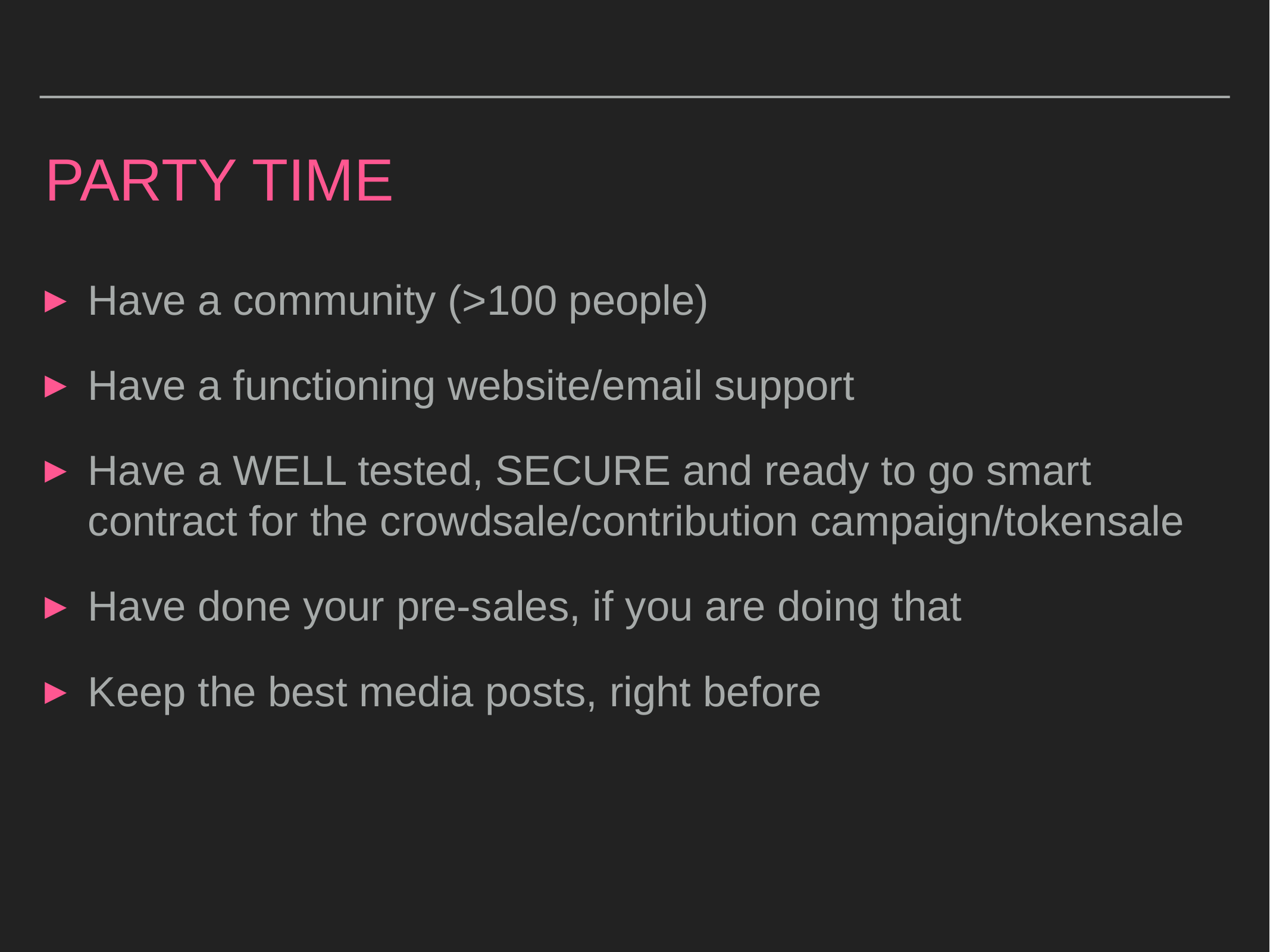

# Party time
Have a community (>100 people)
Have a functioning website/email support
Have a WELL tested, SECURE and ready to go smart contract for the crowdsale/contribution campaign/tokensale
Have done your pre-sales, if you are doing that
Keep the best media posts, right before